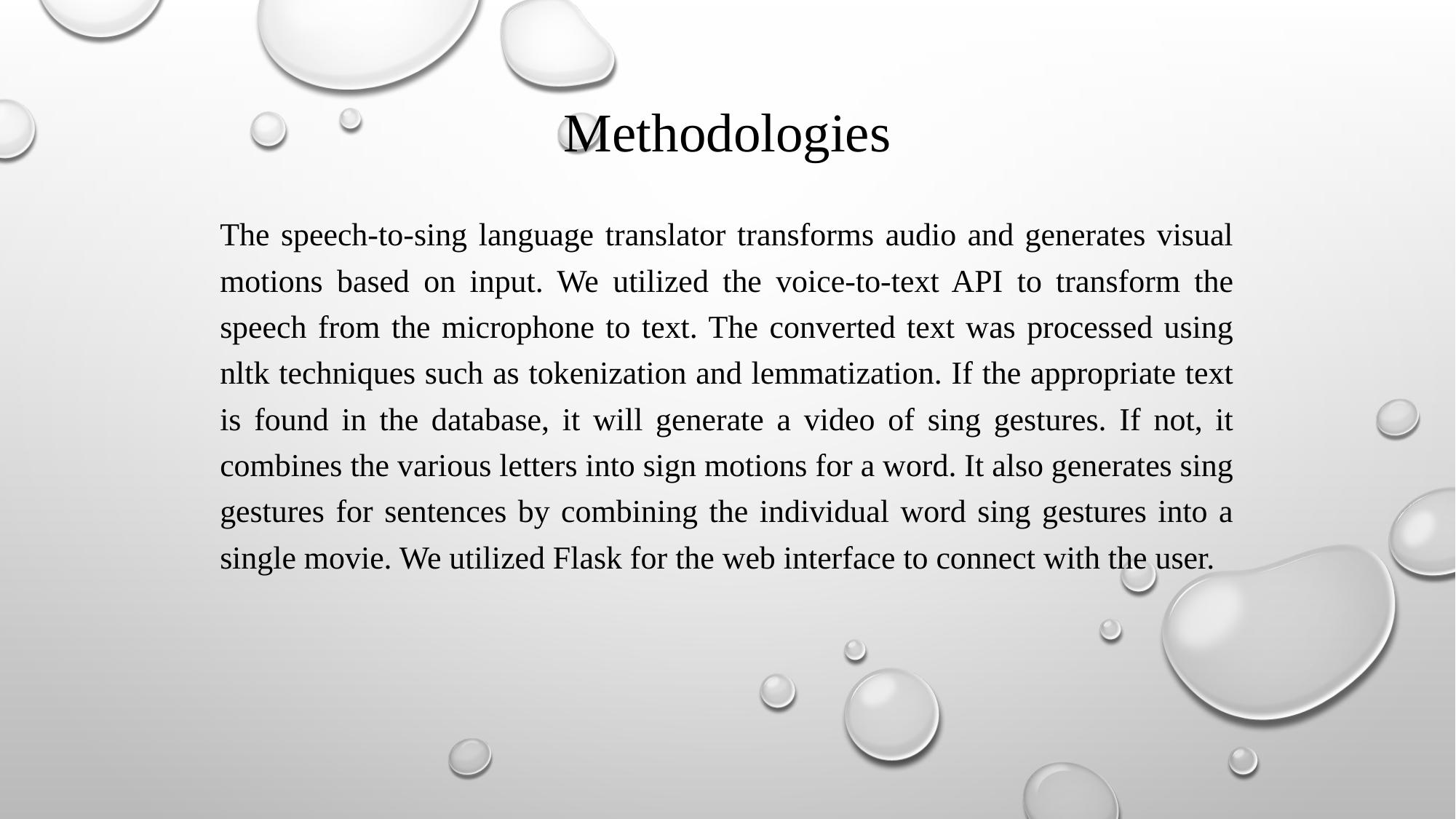

# Methodologies
The speech-to-sing language translator transforms audio and generates visual motions based on input. We utilized the voice-to-text API to transform the speech from the microphone to text. The converted text was processed using nltk techniques such as tokenization and lemmatization. If the appropriate text is found in the database, it will generate a video of sing gestures. If not, it combines the various letters into sign motions for a word. It also generates sing gestures for sentences by combining the individual word sing gestures into a single movie. We utilized Flask for the web interface to connect with the user.